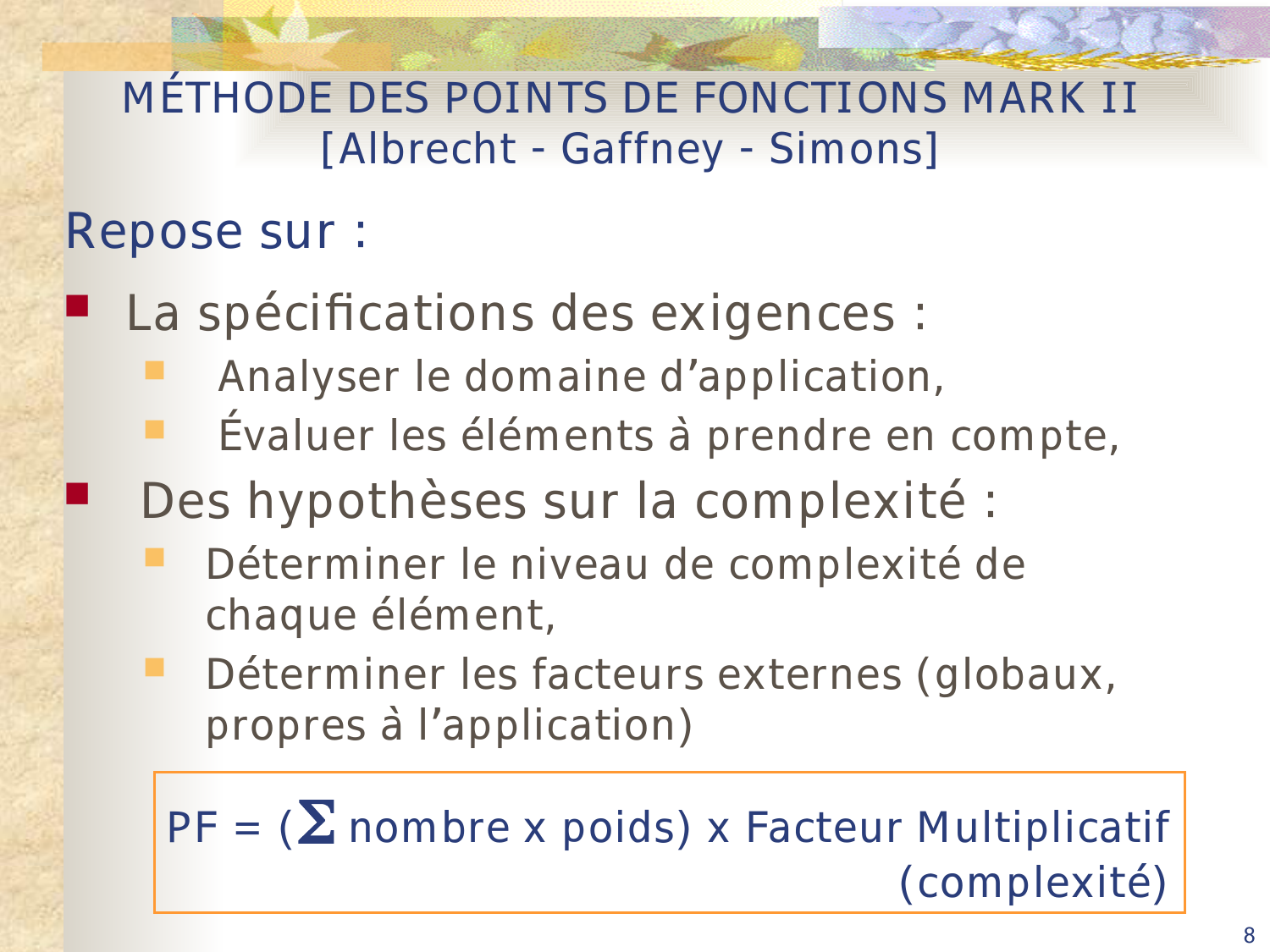

# MÉTHODE DES POINTS DE FONCTIONS MARK II [Albrecht - Gaffney - Simons]
Repose sur :
La spécifications des exigences :
 Analyser le domaine d’application,
 Évaluer les éléments à prendre en compte,
 Des hypothèses sur la complexité :
Déterminer le niveau de complexité de chaque élément,
Déterminer les facteurs externes (globaux, propres à l’application)

PF = (Σ nombre x poids) x Facteur Multiplicatif
(complexité)
8